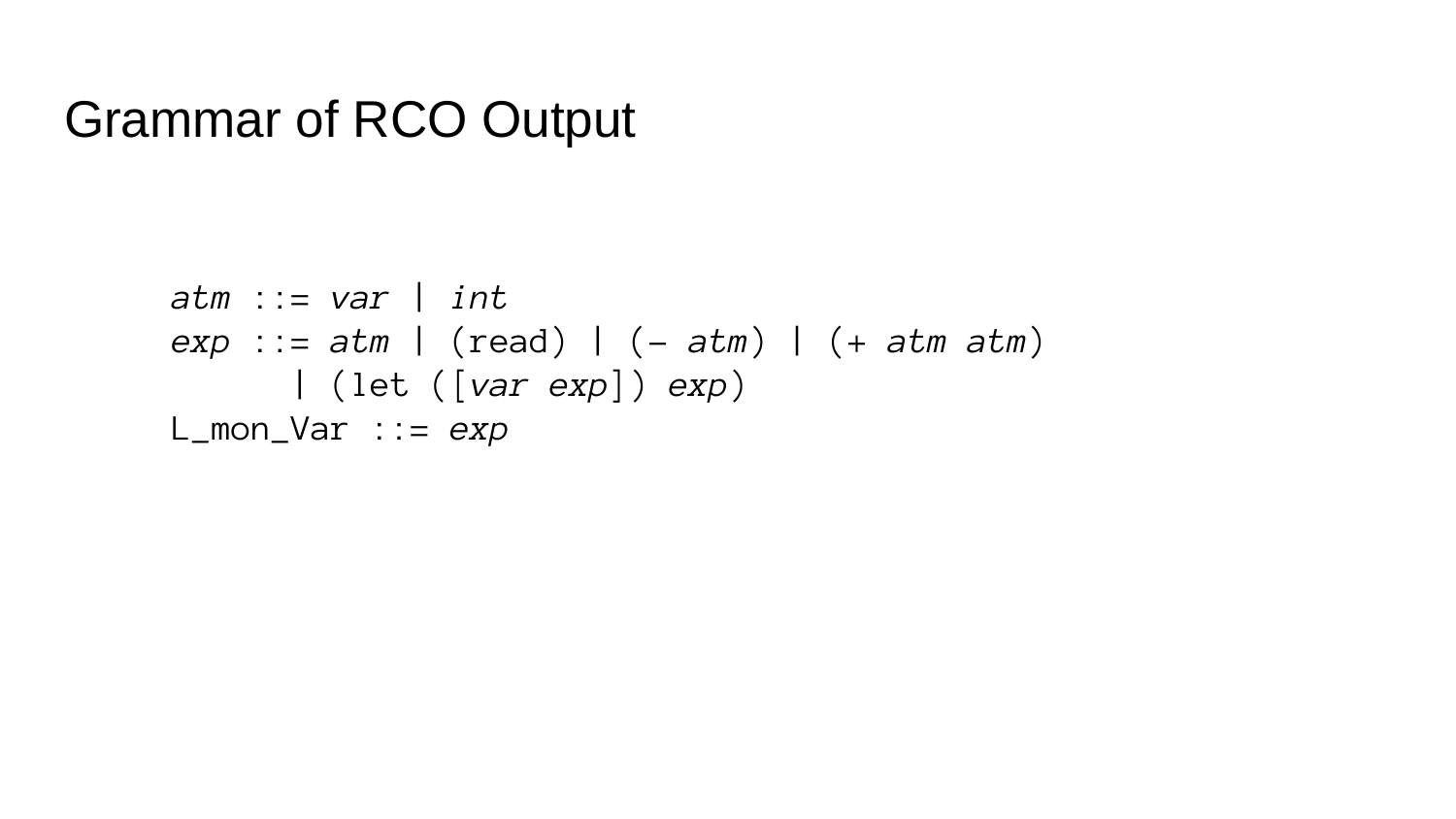

# Grammar of RCO Output
atm ::= var | int
exp ::= atm | (read) | (- atm) | (+ atm atm)
      | (let ([var exp]) exp)
L_mon_Var ::= exp